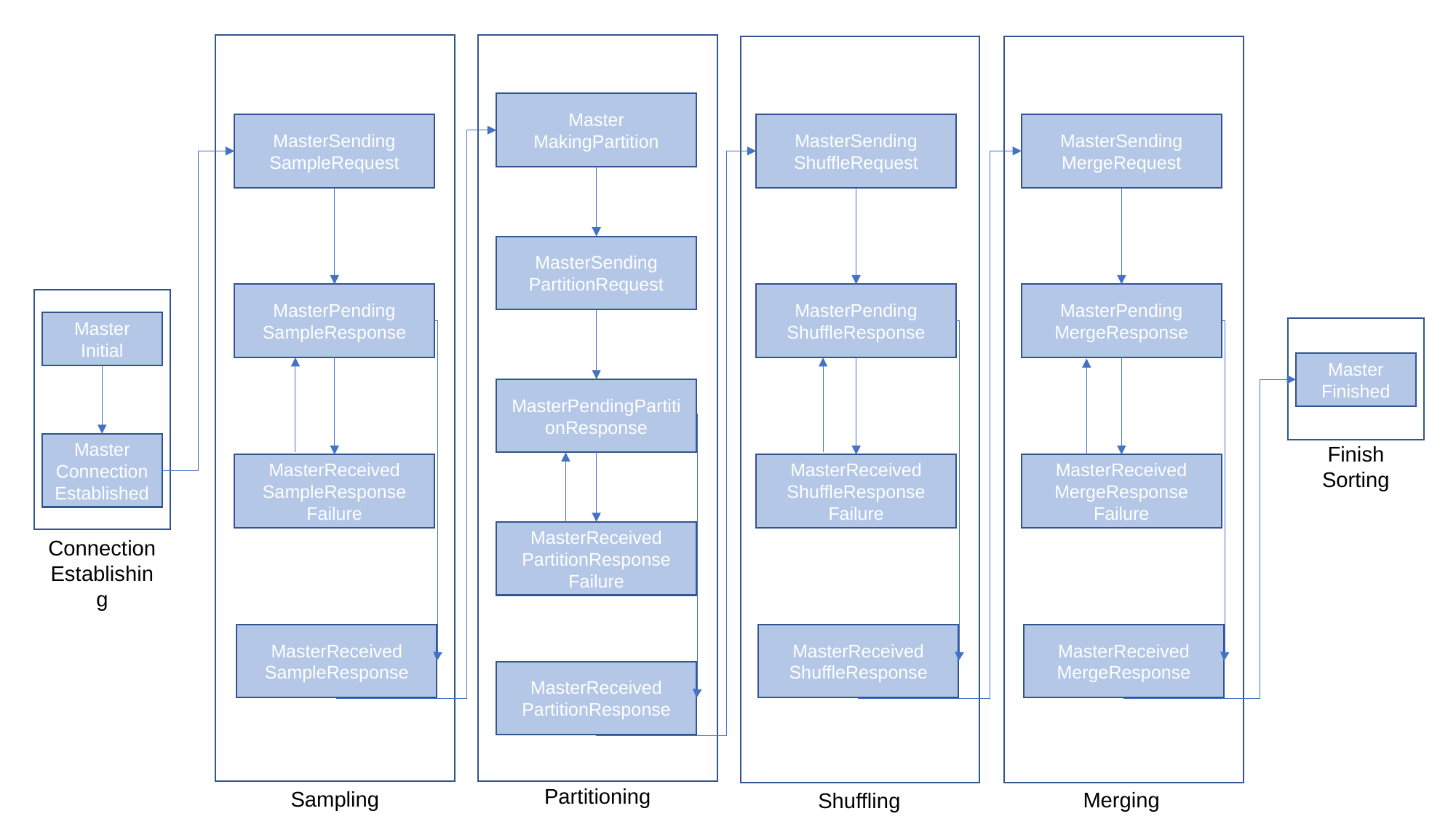

Master
MakingPartition
MasterSending
SampleRequest
MasterSending
ShuffleRequest
MasterSending
MergeRequest
MasterSending
PartitionRequest
MasterPending
SampleResponse
MasterPending
ShuffleResponse
MasterPending
MergeResponse

Master
Initial

Master
Finished
MasterPendingPartitionResponse
Master
Connection
Established
Finish Sorting
MasterReceived
SampleResponse
Failure
MasterReceived
ShuffleResponse
Failure
MasterReceived
MergeResponse
Failure
MasterReceived
PartitionResponse
Failure
Connection
Establishing
MasterReceived
SampleResponse
MasterReceived
ShuffleResponse
MasterReceived
MergeResponse
MasterReceived
PartitionResponse
Partitioning
Sampling
Merging
Shuffling